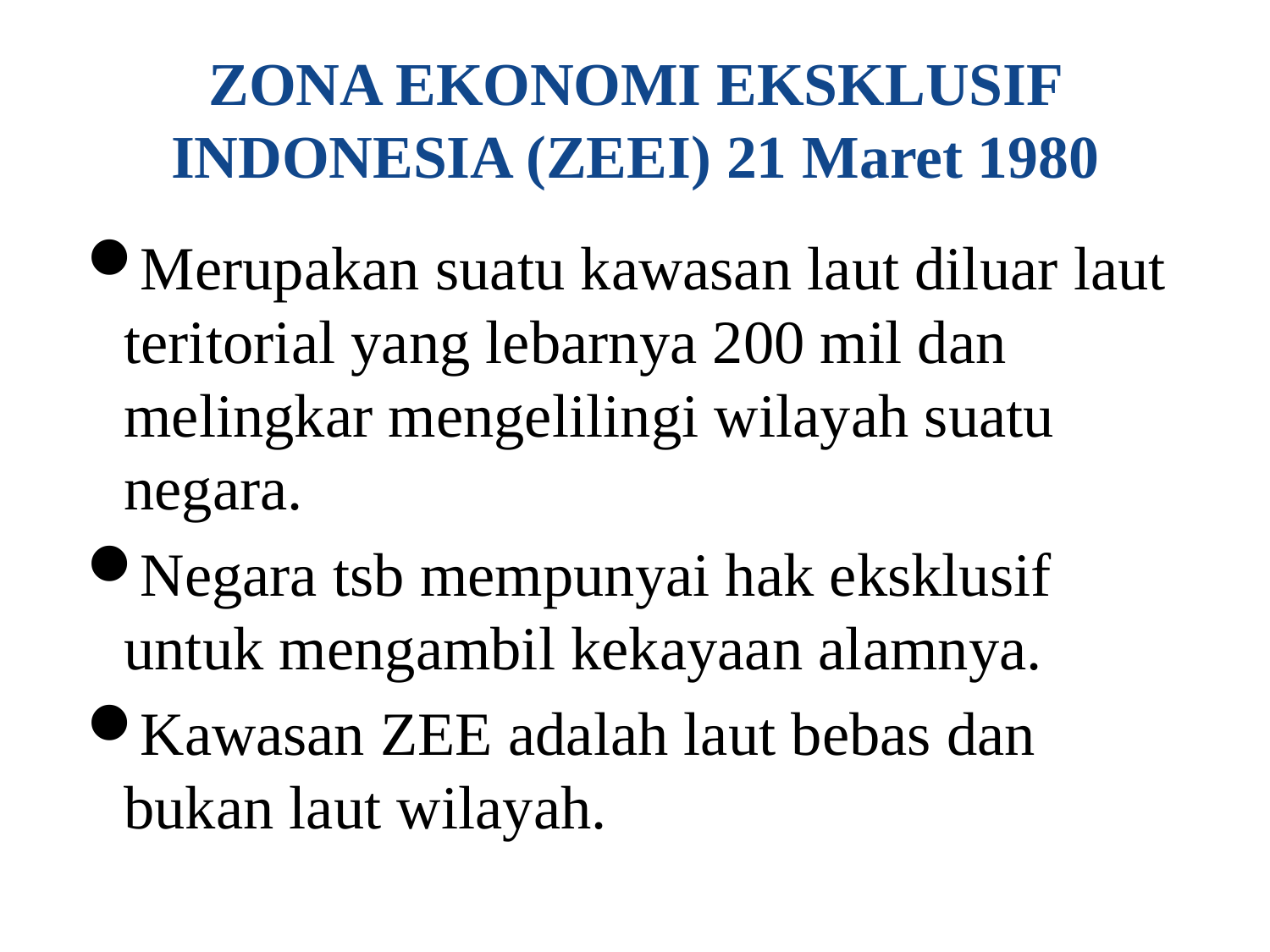

# ZONA EKONOMI EKSKLUSIF INDONESIA (ZEEI) 21 Maret 1980
Merupakan suatu kawasan laut diluar laut teritorial yang lebarnya 200 mil dan melingkar mengelilingi wilayah suatu negara.
Negara tsb mempunyai hak eksklusif untuk mengambil kekayaan alamnya.
Kawasan ZEE adalah laut bebas dan bukan laut wilayah.